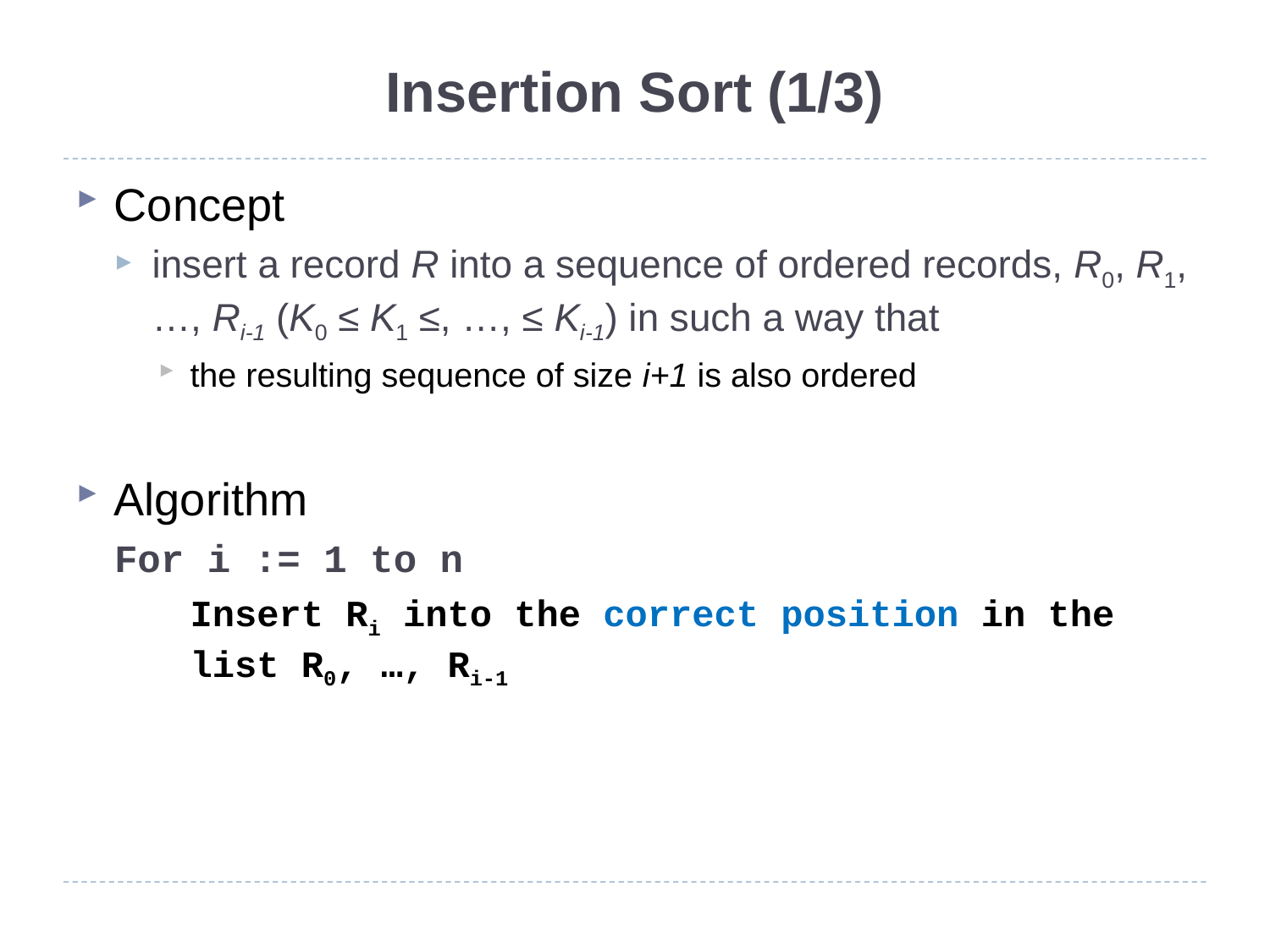

# Insertion Sort (1/3)
Concept
insert a record R into a sequence of ordered records, R0, R1, …, Ri-1 (K0 ≤ K1 ≤, …, ≤ Ki-1) in such a way that
the resulting sequence of size i+1 is also ordered

Algorithm
For i := 1 to n
	Insert Ri into the correct position in the list R0, …, Ri-1